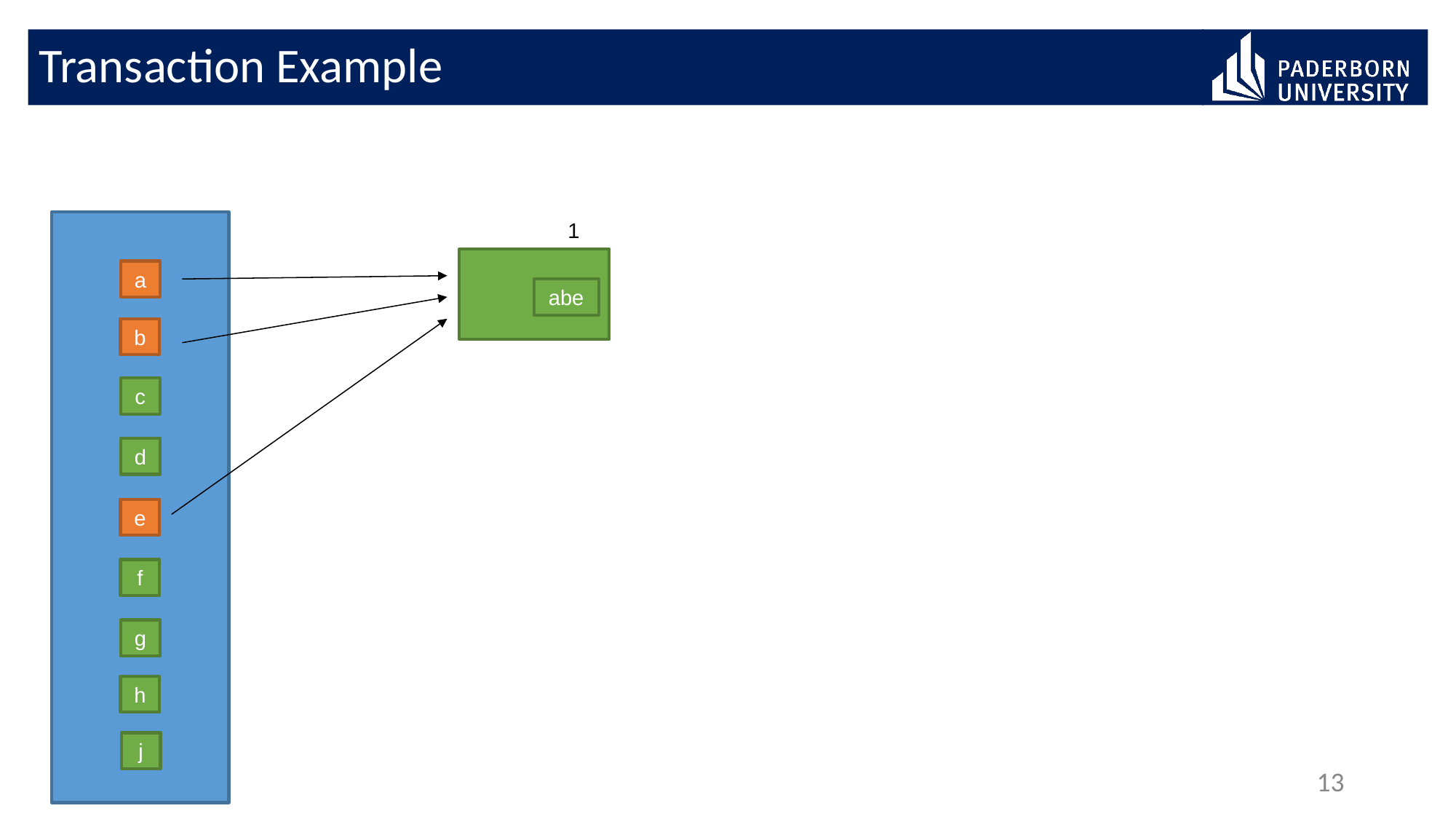

# Transaction Example

1

a
abe
b
c
d
e
f
g
h
j
13